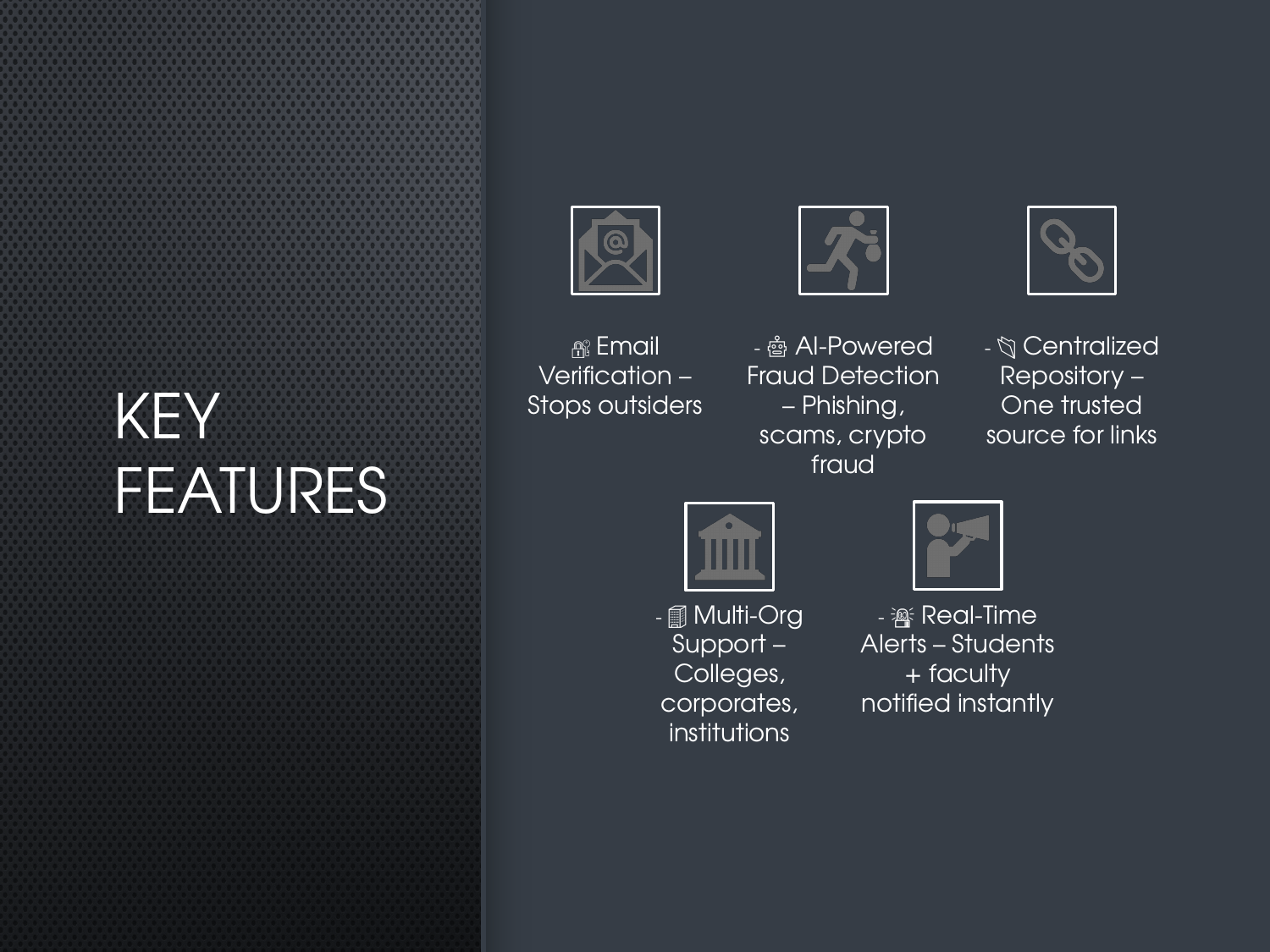

# KEY FEATURES
🔐 Email Verification – Stops outsiders
- 🤖 AI-Powered Fraud Detection – Phishing, scams, crypto fraud
- 📂 Centralized Repository – One trusted source for links
- 🏢 Multi-Org Support – Colleges, corporates, institutions
- 🚨 Real-Time Alerts – Students + faculty notified instantly